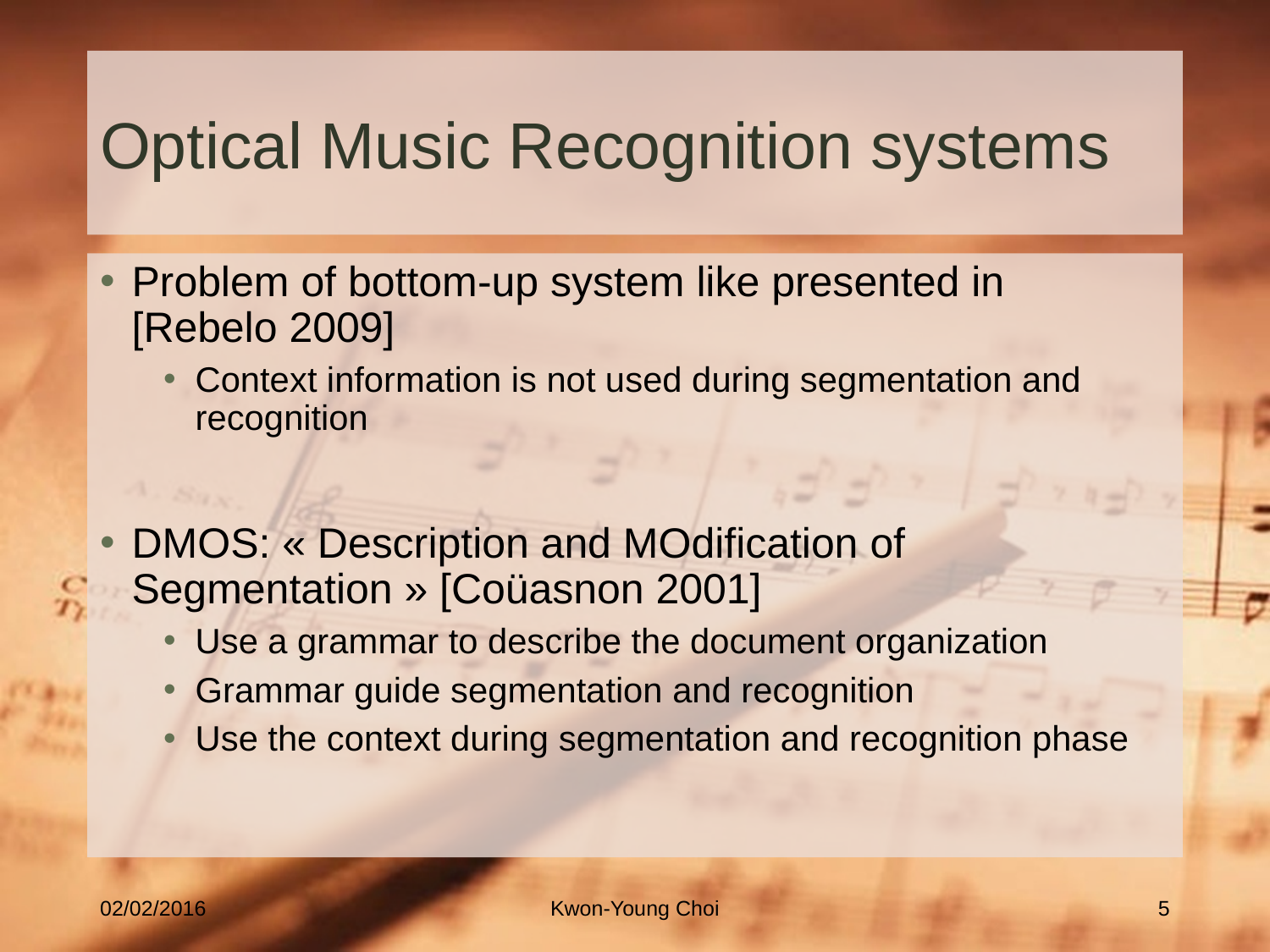

# Optical Music Recognition systems
Problem of bottom-up system like presented in
[Rebelo 2009]
Context information is not used during segmentation and recognition

DMOS: « Description and MOdification of Segmentation » [Coüasnon 2001]
Use a grammar to describe the document organization
Grammar guide segmentation and recognition
Use the context during segmentation and recognition phase
02/02/2016
Kwon-Young Choi
5